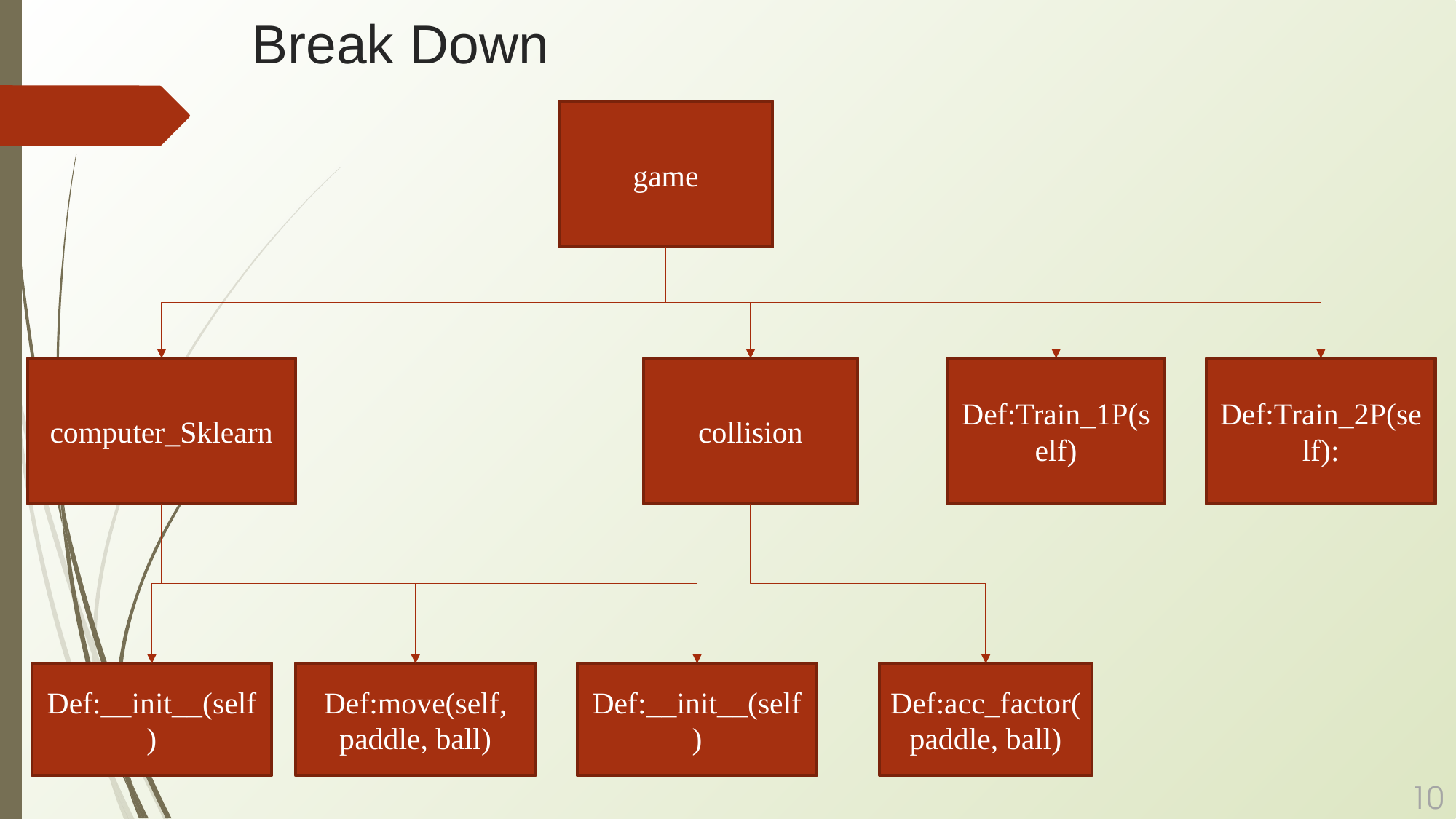

# Break Down
game
collision
Def:Train_2P(self):
computer_Sklearn
Def:Train_1P(self)
Def:__init__(self)
Def:move(self, paddle, ball)
Def:__init__(self)
Def:acc_factor(paddle, ball)
10